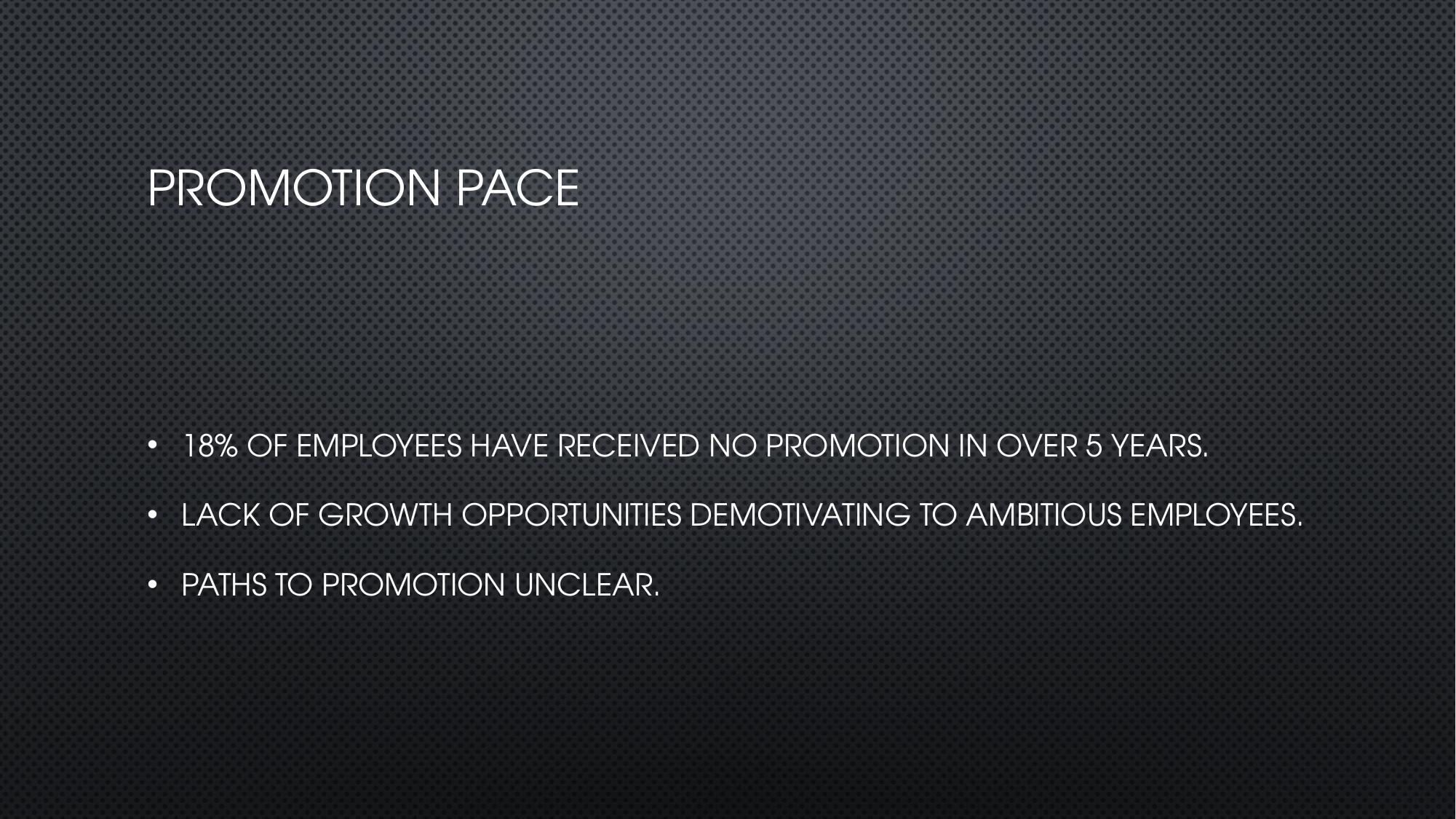

# Promotion pace
18% of employees have received no promotion in over 5 years.
Lack of growth opportunities demotivating to ambitious employees.
Paths to promotion unclear.